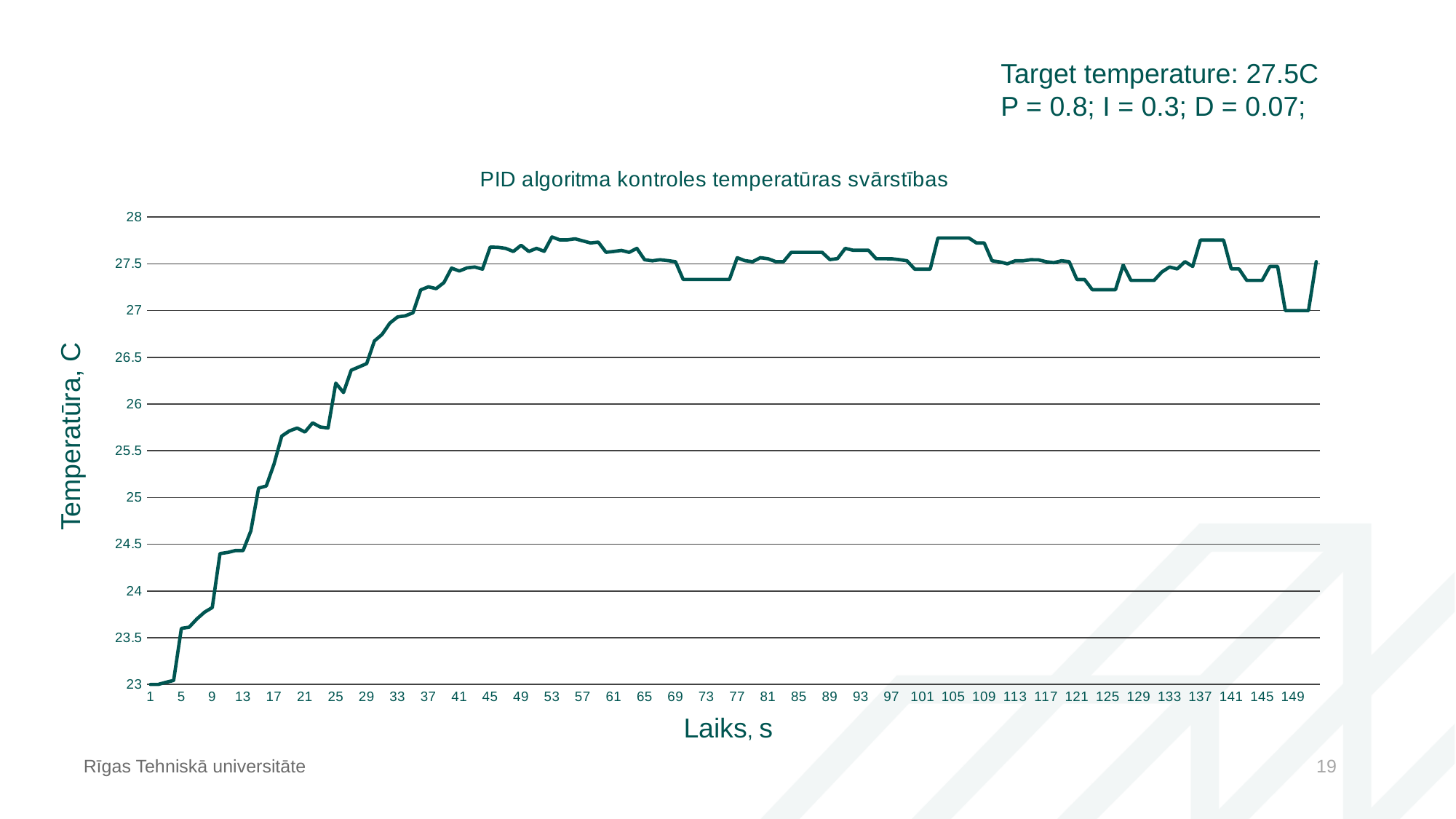

Target temperature: 27.5C
P = 0.8; I = 0.3; D = 0.07;

### Chart: PID algoritma kontroles temperatūras svārstības

| Category | Temperatūra |
|---|---|
Temperatūra, C
Laiks, s
Rīgas Tehniskā universitāte